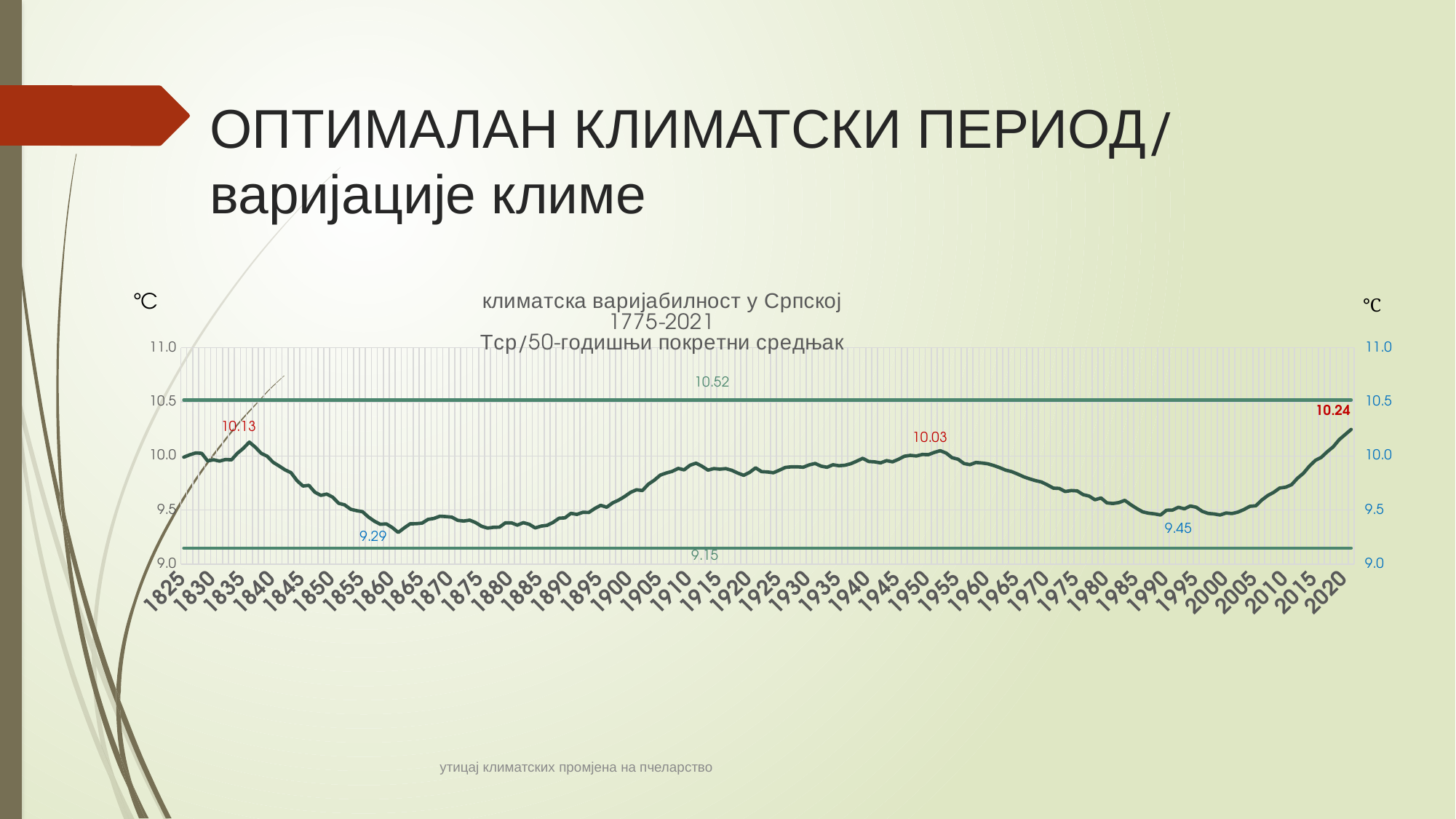

# ОПТИМАЛАН КЛИМАТСКИ ПЕРИОД/ варијације климе
℃

### Chart: климатска варијабилност у Српској
1775-2021
Тср/50-годишњи покретни средњак

| Category |  | 75P | 25P |
|---|---|---|---|
| 1825 | 9.988680056915818 | 10.518124833176024 | 9.148433778497392 |
| 1826 | 10.010432278142835 | 10.518124833176024 | 9.148433778497392 |
| 1827 | 10.027854159476027 | 10.518124833176024 | 9.148433778497392 |
| 1828 | 10.024478664165974 | 10.518124833176024 | 9.148433778497392 |
| 1829 | 9.953808691775087 | 10.518124833176024 | 9.148433778497392 |
| 1830 | 9.964976372705108 | 10.518124833176024 | 9.148433778497392 |
| 1831 | 9.952352986621015 | 10.518124833176024 | 9.148433778497392 |
| 1832 | 9.967371547501454 | 10.518124833176024 | 9.148433778497392 |
| 1833 | 9.964259037643446 | 10.518124833176024 | 9.148433778497392 |
| 1834 | 10.024676481726603 | 10.518124833176024 | 9.148433778497392 |
| 1835 | 10.070837639588955 | 10.518124833176024 | 9.148433778497392 |
| 1836 | 10.1281221627933 | 10.518124833176024 | 9.148433778497392 |
| 1837 | 10.081381432943022 | 10.518124833176024 | 9.148433778497392 |
| 1838 | 10.0240436613631 | 10.518124833176024 | 9.148433778497392 |
| 1839 | 9.997460554513342 | 10.518124833176024 | 9.148433778497392 |
| 1840 | 9.941480636480081 | 10.518124833176024 | 9.148433778497392 |
| 1841 | 9.906859719582933 | 10.518124833176024 | 9.148433778497392 |
| 1842 | 9.871102283451885 | 10.518124833176024 | 9.148433778497392 |
| 1843 | 9.844782328169048 | 10.518124833176024 | 9.148433778497392 |
| 1844 | 9.772253389987572 | 10.518124833176024 | 9.148433778497392 |
| 1845 | 9.721971462716192 | 10.518124833176024 | 9.148433778497392 |
| 1846 | 9.728397601212876 | 10.518124833176024 | 9.148433778497392 |
| 1847 | 9.665052334532248 | 10.518124833176024 | 9.148433778497392 |
| 1848 | 9.635856550767087 | 10.518124833176024 | 9.148433778497392 |
| 1849 | 9.647689525217908 | 10.518124833176024 | 9.148433778497392 |
| 1850 | 9.619208423772953 | 10.518124833176024 | 9.148433778497392 |
| 1851 | 9.562441584729306 | 10.518124833176024 | 9.148433778497392 |
| 1852 | 9.548043921345409 | 10.518124833176024 | 9.148433778497392 |
| 1853 | 9.50796360486367 | 10.518124833176024 | 9.148433778497392 |
| 1854 | 9.494609060756792 | 10.518124833176024 | 9.148433778497392 |
| 1855 | 9.484787797498361 | 10.518124833176024 | 9.148433778497392 |
| 1856 | 9.435210434087612 | 10.518124833176024 | 9.148433778497392 |
| 1857 | 9.397230239558674 | 10.518124833176024 | 9.148433778497392 |
| 1858 | 9.368589835107251 | 10.518124833176024 | 9.148433778497392 |
| 1859 | 9.372574132936538 | 10.518124833176024 | 9.148433778497392 |
| 1860 | 9.338546854677334 | 10.518124833176024 | 9.148433778497392 |
| 1861 | 9.293116227641853 | 10.518124833176024 | 9.148433778497392 |
| 1862 | 9.334763406460914 | 10.518124833176024 | 9.148433778497392 |
| 1863 | 9.373131412365797 | 10.518124833176024 | 9.148433778497392 |
| 1864 | 9.37402964913471 | 10.518124833176024 | 9.148433778497392 |
| 1865 | 9.379240435085379 | 10.518124833176024 | 9.148433778497392 |
| 1866 | 9.413993752149574 | 10.518124833176024 | 9.148433778497392 |
| 1867 | 9.422631297270117 | 10.518124833176024 | 9.148433778497392 |
| 1868 | 9.443081095852286 | 10.518124833176024 | 9.148433778497392 |
| 1869 | 9.439725535147362 | 10.518124833176024 | 9.148433778497392 |
| 1870 | 9.4346603642459 | 10.518124833176024 | 9.148433778497392 |
| 1871 | 9.404842039740545 | 10.518124833176024 | 9.148433778497392 |
| 1872 | 9.398952014868724 | 10.518124833176024 | 9.148433778497392 |
| 1873 | 9.406900866193851 | 10.518124833176024 | 9.148433778497392 |
| 1874 | 9.38420165745058 | 10.518124833176024 | 9.148433778497392 |
| 1875 | 9.350505038121579 | 10.518124833176024 | 9.148433778497392 |
| 1876 | 9.333428125655987 | 10.518124833176024 | 9.148433778497392 |
| 1877 | 9.34078835642498 | 10.518124833176024 | 9.148433778497392 |
| 1878 | 9.342522796829325 | 10.518124833176024 | 9.148433778497392 |
| 1879 | 9.382061911504262 | 10.518124833176024 | 9.148433778497392 |
| 1880 | 9.38225476781126 | 10.518124833176024 | 9.148433778497392 |
| 1881 | 9.360472693840059 | 10.518124833176024 | 9.148433778497392 |
| 1882 | 9.383726807207122 | 10.518124833176024 | 9.148433778497392 |
| 1883 | 9.36877604074306 | 10.518124833176024 | 9.148433778497392 |
| 1884 | 9.3348787302806 | 10.518124833176024 | 9.148433778497392 |
| 1885 | 9.351847372529743 | 10.518124833176024 | 9.148433778497392 |
| 1886 | 9.358976361302522 | 10.518124833176024 | 9.148433778497392 |
| 1887 | 9.38599209782576 | 10.518124833176024 | 9.148433778497392 |
| 1888 | 9.424494794222582 | 10.518124833176024 | 9.148433778497392 |
| 1889 | 9.428023062052082 | 10.518124833176024 | 9.148433778497392 |
| 1890 | 9.470007026822694 | 10.518124833176024 | 9.148433778497392 |
| 1891 | 9.459765260429869 | 10.518124833176024 | 9.148433778497392 |
| 1892 | 9.479370034693403 | 10.518124833176024 | 9.148433778497392 |
| 1893 | 9.477790383650301 | 10.518124833176024 | 9.148433778497392 |
| 1894 | 9.514229527803892 | 10.518124833176024 | 9.148433778497392 |
| 1895 | 9.543801502336564 | 10.518124833176024 | 9.148433778497392 |
| 1896 | 9.52627223113408 | 10.518124833176024 | 9.148433778497392 |
| 1897 | 9.566280066361577 | 10.518124833176024 | 9.148433778497392 |
| 1898 | 9.591524638573652 | 10.518124833176024 | 9.148433778497392 |
| 1899 | 9.62472099852837 | 10.518124833176024 | 9.148433778497392 |
| 1900 | 9.663267501513769 | 10.518124833176024 | 9.148433778497392 |
| 1901 | 9.687493774039934 | 10.518124833176024 | 9.148433778497392 |
| 1902 | 9.680406376388186 | 10.518124833176024 | 9.148433778497392 |
| 1903 | 9.738925367694398 | 10.518124833176024 | 9.148433778497392 |
| 1904 | 9.776476526640197 | 10.518124833176024 | 9.148433778497392 |
| 1905 | 9.822814038042152 | 10.518124833176024 | 9.148433778497392 |
| 1906 | 9.842211308207906 | 10.518124833176024 | 9.148433778497392 |
| 1907 | 9.857107290401345 | 10.518124833176024 | 9.148433778497392 |
| 1908 | 9.884834476651047 | 10.518124833176024 | 9.148433778497392 |
| 1909 | 9.871068731246261 | 10.518124833176024 | 9.148433778497392 |
| 1910 | 9.914025731339427 | 10.518124833176024 | 9.148433778497392 |
| 1911 | 9.933666666666666 | 10.518124833176024 | 9.148433778497392 |
| 1912 | 9.904999999999998 | 10.518124833176024 | 9.148433778497392 |
| 1913 | 9.868666666666662 | 10.518124833176024 | 9.148433778497392 |
| 1914 | 9.883166666666664 | 10.518124833176024 | 9.148433778497392 |
| 1915 | 9.8775 | 10.518124833176024 | 9.148433778497392 |
| 1916 | 9.882666666666667 | 10.518124833176024 | 9.148433778497392 |
| 1917 | 9.867333333333333 | 10.518124833176024 | 9.148433778497392 |
| 1918 | 9.841833333333334 | 10.518124833176024 | 9.148433778497392 |
| 1919 | 9.820666666666666 | 10.518124833176024 | 9.148433778497392 |
| 1920 | 9.848333333333334 | 10.518124833176024 | 9.148433778497392 |
| 1921 | 9.889666666666667 | 10.518124833176024 | 9.148433778497392 |
| 1922 | 9.854833333333334 | 10.518124833176024 | 9.148433778497392 |
| 1923 | 9.851666666666667 | 10.518124833176024 | 9.148433778497392 |
| 1924 | 9.844500000000002 | 10.518124833176024 | 9.148433778497392 |
| 1925 | 9.867833333333335 | 10.518124833176024 | 9.148433778497392 |
| 1926 | 9.8935 | 10.518124833176024 | 9.148433778497392 |
| 1927 | 9.899333333333335 | 10.518124833176024 | 9.148433778497392 |
| 1928 | 9.899500000000002 | 10.518124833176024 | 9.148433778497392 |
| 1929 | 9.895500000000002 | 10.518124833176024 | 9.148433778497392 |
| 1930 | 9.917333333333335 | 10.518124833176024 | 9.148433778497392 |
| 1931 | 9.930666666666669 | 10.518124833176024 | 9.148433778497392 |
| 1932 | 9.905666666666669 | 10.518124833176024 | 9.148433778497392 |
| 1933 | 9.895000000000001 | 10.518124833176024 | 9.148433778497392 |
| 1934 | 9.918833333333335 | 10.518124833176024 | 9.148433778497392 |
| 1935 | 9.909333333333334 | 10.518124833176024 | 9.148433778497392 |
| 1936 | 9.913833333333336 | 10.518124833176024 | 9.148433778497392 |
| 1937 | 9.928166666666668 | 10.518124833176024 | 9.148433778497392 |
| 1938 | 9.952333333333335 | 10.518124833176024 | 9.148433778497392 |
| 1939 | 9.978000000000002 | 10.518124833176024 | 9.148433778497392 |
| 1940 | 9.948833333333335 | 10.518124833176024 | 9.148433778497392 |
| 1941 | 9.945333333333332 | 10.518124833176024 | 9.148433778497392 |
| 1942 | 9.935833333333333 | 10.518124833176024 | 9.148433778497392 |
| 1943 | 9.956999999999999 | 10.518124833176024 | 9.148433778497392 |
| 1944 | 9.945666666666666 | 10.518124833176024 | 9.148433778497392 |
| 1945 | 9.969166666666665 | 10.518124833176024 | 9.148433778497392 |
| 1946 | 9.997333333333334 | 10.518124833176024 | 9.148433778497392 |
| 1947 | 10.005166666666666 | 10.518124833176024 | 9.148433778497392 |
| 1948 | 10.0 | 10.518124833176024 | 9.148433778497392 |
| 1949 | 10.01383333333333 | 10.518124833176024 | 9.148433778497392 |
| 1950 | 10.011333333333333 | 10.518124833176024 | 9.148433778497392 |
| 1951 | 10.032499999999997 | 10.518124833176024 | 9.148433778497392 |
| 1952 | 10.048666666666664 | 10.518124833176024 | 9.148433778497392 |
| 1953 | 10.026666666666664 | 10.518124833176024 | 9.148433778497392 |
| 1954 | 9.984 | 10.518124833176024 | 9.148433778497392 |
| 1955 | 9.969999999999999 | 10.518124833176024 | 9.148433778497392 |
| 1956 | 9.93 | 10.518124833176024 | 9.148433778497392 |
| 1957 | 9.919666666666666 | 10.518124833176024 | 9.148433778497392 |
| 1958 | 9.939666666666668 | 10.518124833176024 | 9.148433778497392 |
| 1959 | 9.935166666666667 | 10.518124833176024 | 9.148433778497392 |
| 1960 | 9.927666666666667 | 10.518124833176024 | 9.148433778497392 |
| 1961 | 9.911166666666668 | 10.518124833176024 | 9.148433778497392 |
| 1962 | 9.8915 | 10.518124833176024 | 9.148433778497392 |
| 1963 | 9.868666666666668 | 10.518124833176024 | 9.148433778497392 |
| 1964 | 9.854833333333335 | 10.518124833176024 | 9.148433778497392 |
| 1965 | 9.832500000000001 | 10.518124833176024 | 9.148433778497392 |
| 1966 | 9.807666666666668 | 10.518124833176024 | 9.148433778497392 |
| 1967 | 9.788333333333334 | 10.518124833176024 | 9.148433778497392 |
| 1968 | 9.772 | 10.518124833176024 | 9.148433778497392 |
| 1969 | 9.759333333333334 | 10.518124833176024 | 9.148433778497392 |
| 1970 | 9.732666666666665 | 10.518124833176024 | 9.148433778497392 |
| 1971 | 9.702499999999999 | 10.518124833176024 | 9.148433778497392 |
| 1972 | 9.699499999999999 | 10.518124833176024 | 9.148433778497392 |
| 1973 | 9.671 | 10.518124833176024 | 9.148433778497392 |
| 1974 | 9.680166666666667 | 10.518124833176024 | 9.148433778497392 |
| 1975 | 9.677 | 10.518124833176024 | 9.148433778497392 |
| 1976 | 9.642333333333333 | 10.518124833176024 | 9.148433778497392 |
| 1977 | 9.629166666666666 | 10.518124833176024 | 9.148433778497392 |
| 1978 | 9.594833333333334 | 10.518124833176024 | 9.148433778497392 |
| 1979 | 9.6115 | 10.518124833176024 | 9.148433778497392 |
| 1980 | 9.566166666666668 | 10.518124833176024 | 9.148433778497392 |
| 1981 | 9.5605 | 10.518124833176024 | 9.148433778497392 |
| 1982 | 9.569166666666666 | 10.518124833176024 | 9.148433778497392 |
| 1983 | 9.589666666666666 | 10.518124833176024 | 9.148433778497392 |
| 1984 | 9.549666666666667 | 10.518124833176024 | 9.148433778497392 |
| 1985 | 9.514833333333332 | 10.518124833176024 | 9.148433778497392 |
| 1986 | 9.483333333333333 | 10.518124833176024 | 9.148433778497392 |
| 1987 | 9.470833333333333 | 10.518124833176024 | 9.148433778497392 |
| 1988 | 9.464666666666664 | 10.518124833176024 | 9.148433778497392 |
| 1989 | 9.454499999999998 | 10.518124833176024 | 9.148433778497392 |
| 1990 | 9.498499999999998 | 10.518124833176024 | 9.148433778497392 |
| 1991 | 9.499666666666663 | 10.518124833176024 | 9.148433778497392 |
| 1992 | 9.525999999999998 | 10.518124833176024 | 9.148433778497392 |
| 1993 | 9.511166666666664 | 10.518124833176024 | 9.148433778497392 |
| 1994 | 9.537833333333332 | 10.518124833176024 | 9.148433778497392 |
| 1995 | 9.525999999999998 | 10.518124833176024 | 9.148433778497392 |
| 1996 | 9.488166666666666 | 10.518124833176024 | 9.148433778497392 |
| 1997 | 9.469 | 10.518124833176024 | 9.148433778497392 |
| 1998 | 9.464 | 10.518124833176024 | 9.148433778497392 |
| 1999 | 9.454500000000001 | 10.518124833176024 | 9.148433778497392 |
| 2000 | 9.473166666666668 | 10.518124833176024 | 9.148433778497392 |
| 2001 | 9.468000000000002 | 10.518124833176024 | 9.148433778497392 |
| 2002 | 9.481333333333335 | 10.518124833176024 | 9.148433778497392 |
| 2003 | 9.504833333333336 | 10.518124833176024 | 9.148433778497392 |
| 2004 | 9.534500000000001 | 10.518124833176024 | 9.148433778497392 |
| 2005 | 9.539833333333336 | 10.518124833176024 | 9.148433778497392 |
| 2006 | 9.592500000000001 | 10.518124833176024 | 9.148433778497392 |
| 2007 | 9.634333333333334 | 10.518124833176024 | 9.148433778497392 |
| 2008 | 9.663499999999999 | 10.518124833176024 | 9.148433778497392 |
| 2009 | 9.703166666666668 | 10.518124833176024 | 9.148433778497392 |
| 2010 | 9.710666666666667 | 10.518124833176024 | 9.148433778497392 |
| 2011 | 9.734166666666667 | 10.518124833176024 | 9.148433778497392 |
| 2012 | 9.794 | 10.518124833176024 | 9.148433778497392 |
| 2013 | 9.840333333333334 | 10.518124833176024 | 9.148433778497392 |
| 2014 | 9.905999999999999 | 10.518124833176024 | 9.148433778497392 |
| 2015 | 9.959499999999998 | 10.518124833176024 | 9.148433778497392 |
| 2016 | 9.987499999999999 | 10.518124833176024 | 9.148433778497392 |
| 2017 | 10.039499999999999 | 10.518124833176024 | 9.148433778497392 |
| 2018 | 10.084870826932923 | 10.518124833176024 | 9.148433778497392 |
| 2019 | 10.150604160266257 | 10.518124833176024 | 9.148433778497392 |
| 2020 | 10.197770826932922 | 10.518124833176024 | 9.148433778497392 |
| 2021 | 10.244837493599588 | 10.518124833176024 | 9.148433778497392 |
утицај климатских промјена на пчеларство